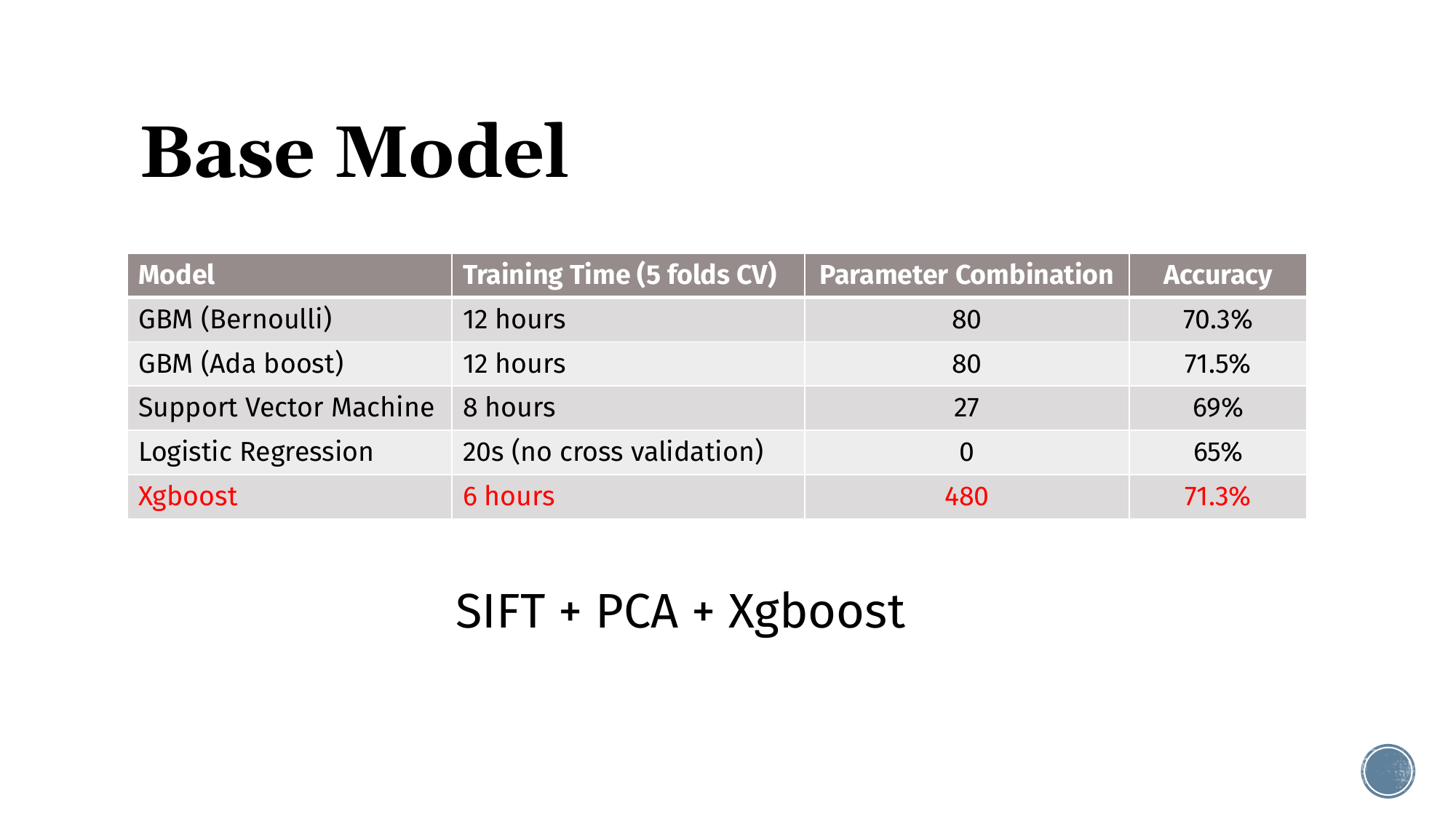

# Base Model
| Model | Training Time (5 folds CV) | Parameter Combination | Accuracy |
| --- | --- | --- | --- |
| GBM (Bernoulli) | 12 hours | 80 | 70.3% |
| GBM (Ada boost) | 12 hours | 80 | 71.5% |
| Support Vector Machine | 8 hours | 27 | 69% |
| Logistic Regression | 20s (no cross validation) | 0 | 65% |
| Xgboost | 6 hours | 480 | 71.3% |
SIFT + PCA + Xgboost